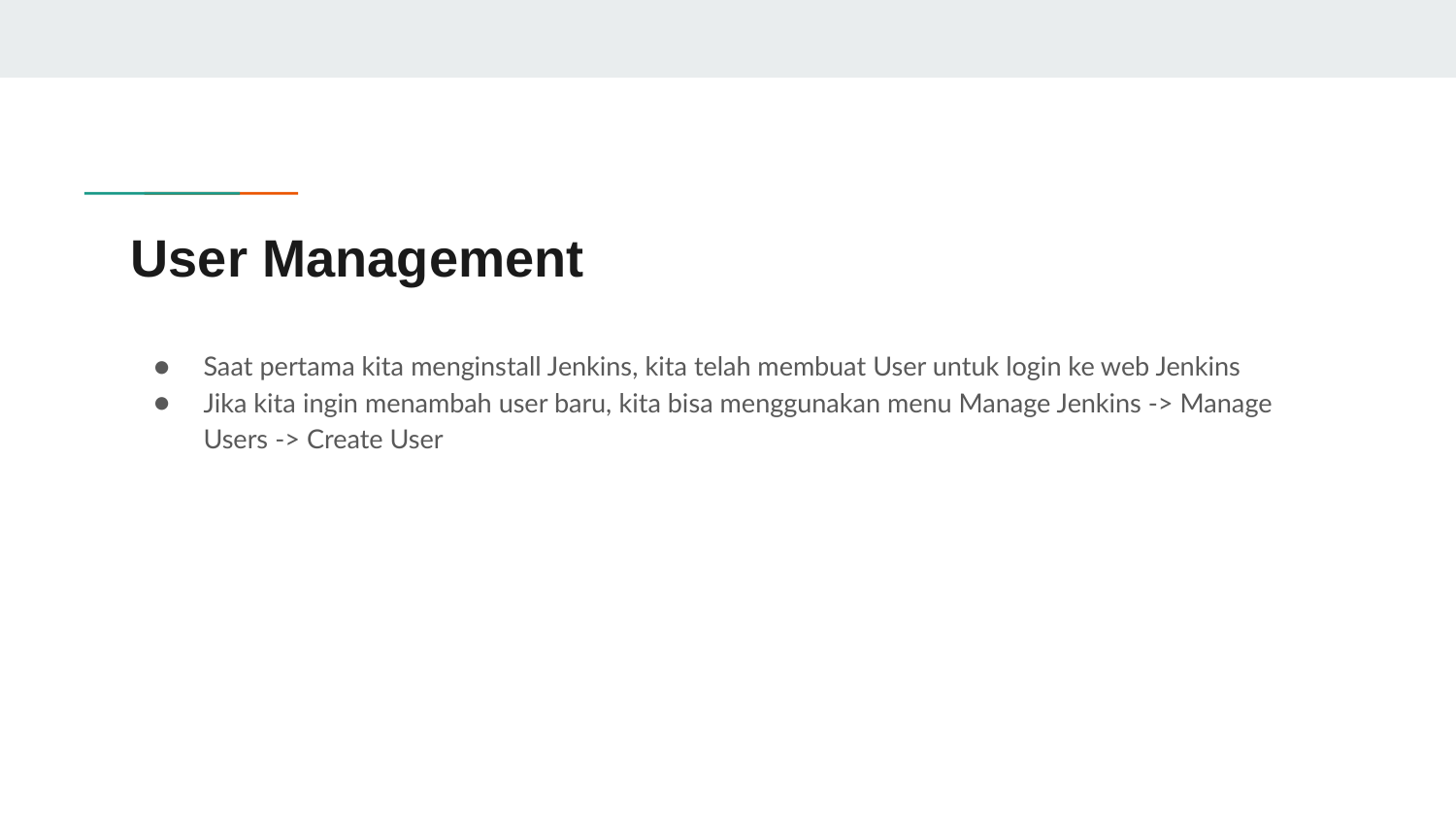

# User Management
Saat pertama kita menginstall Jenkins, kita telah membuat User untuk login ke web Jenkins
Jika kita ingin menambah user baru, kita bisa menggunakan menu Manage Jenkins -> Manage Users -> Create User